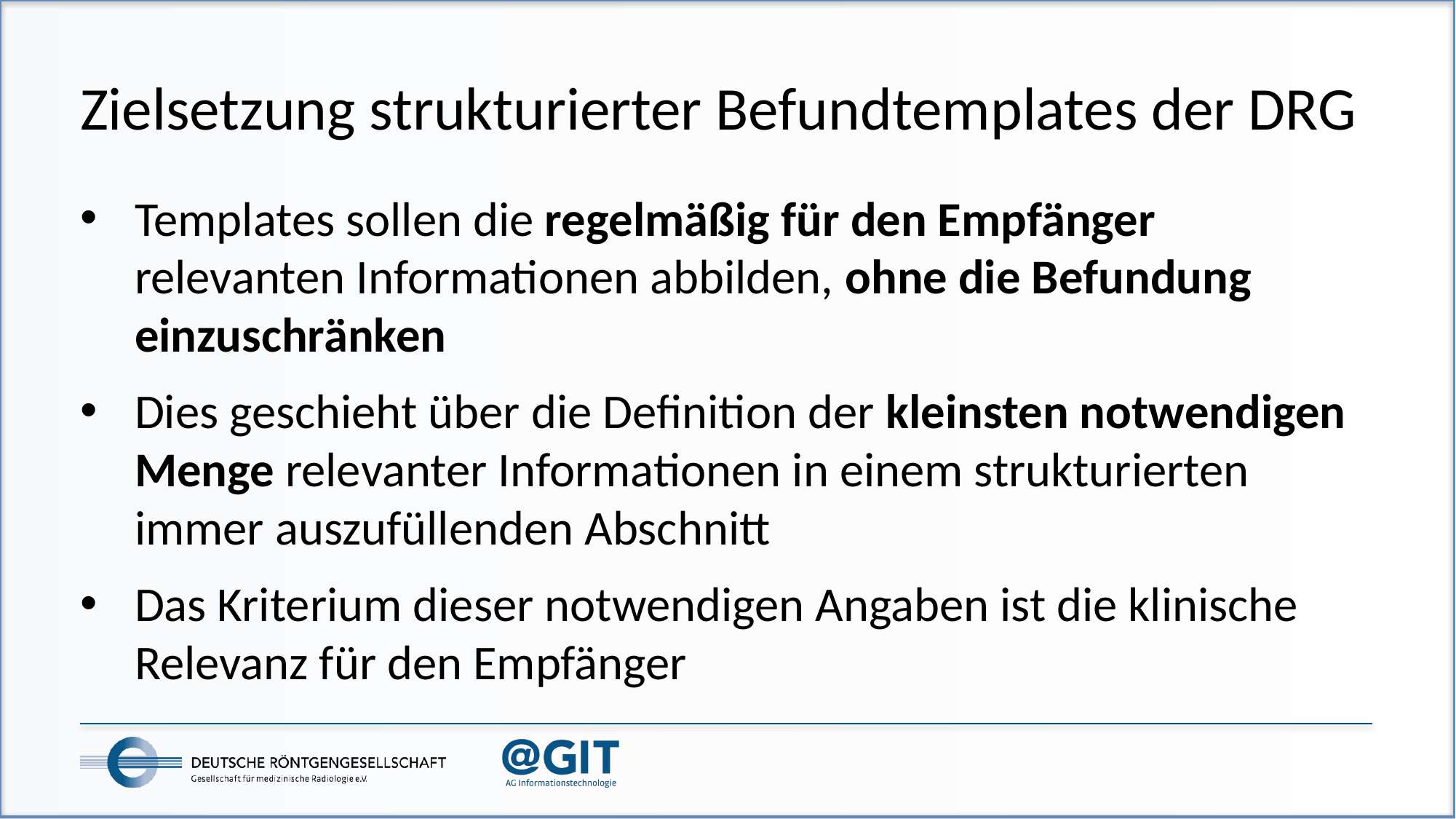

# Zielsetzung strukturierter Befundtemplates der DRG
Templates sollen die regelmäßig für den Empfänger relevanten Informationen abbilden, ohne die Befundung einzuschränken
Dies geschieht über die Definition der kleinsten notwendigen Menge relevanter Informationen in einem strukturierten immer auszufüllenden Abschnitt
Das Kriterium dieser notwendigen Angaben ist die klinische Relevanz für den Empfänger